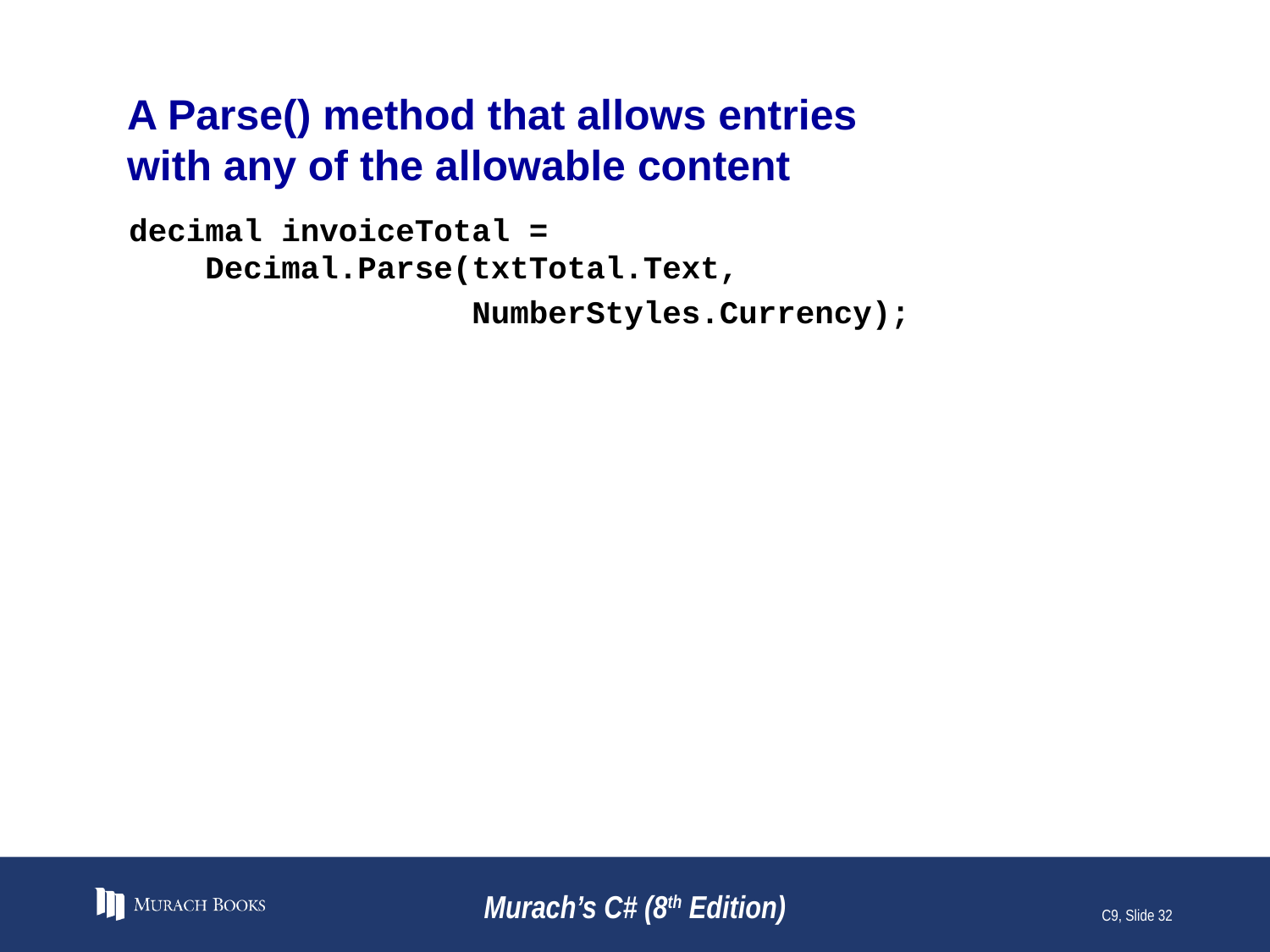

# A Parse() method that allows entries with any of the allowable content
decimal invoiceTotal =
    Decimal.Parse(txtTotal.Text,
                  NumberStyles.Currency);

Murach’s C# (8th Edition)

C9, Slide 32